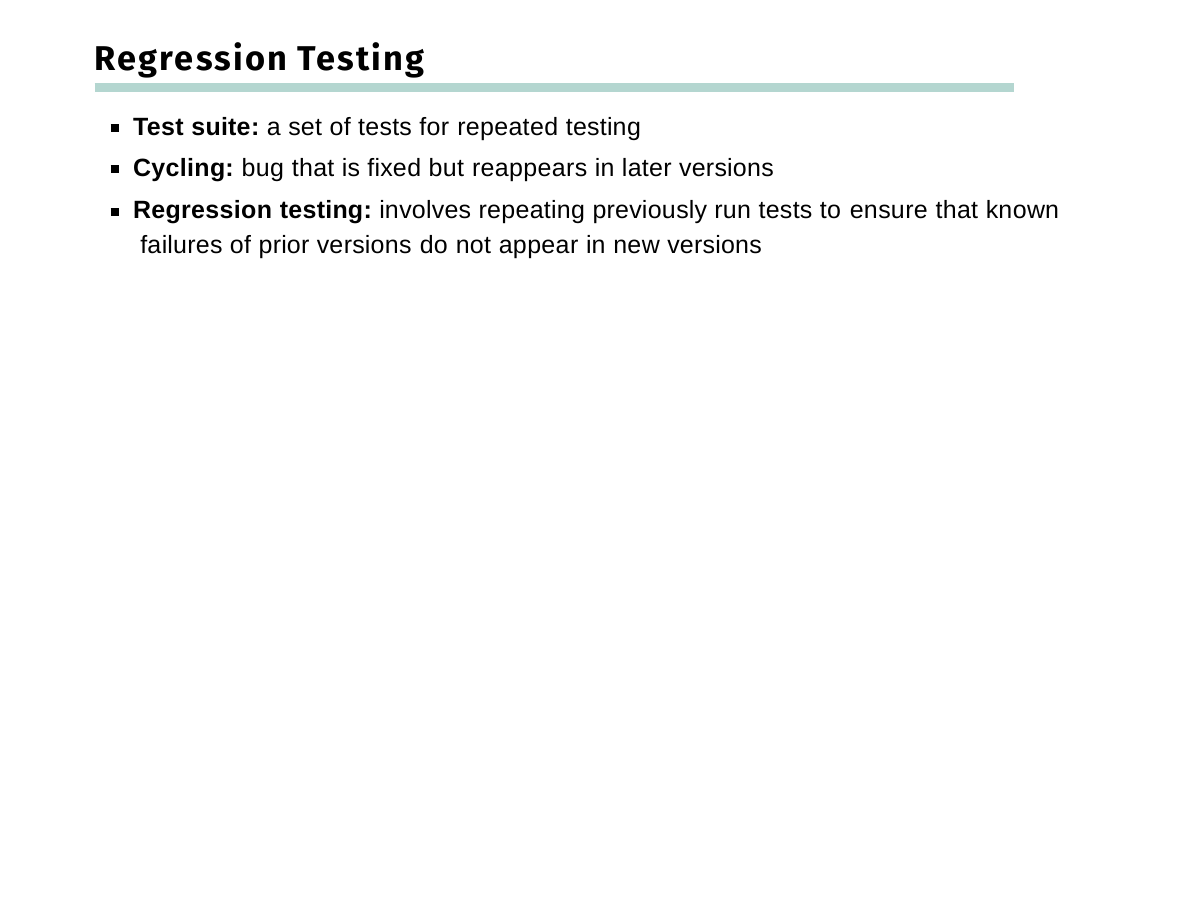

# Regression Testing

Test suite: a set of tests for repeated testing
Cycling: bug that is fixed but reappears in later versions
Regression testing: involves repeating previously run tests to ensure that known  failures of prior versions do not appear in new versions